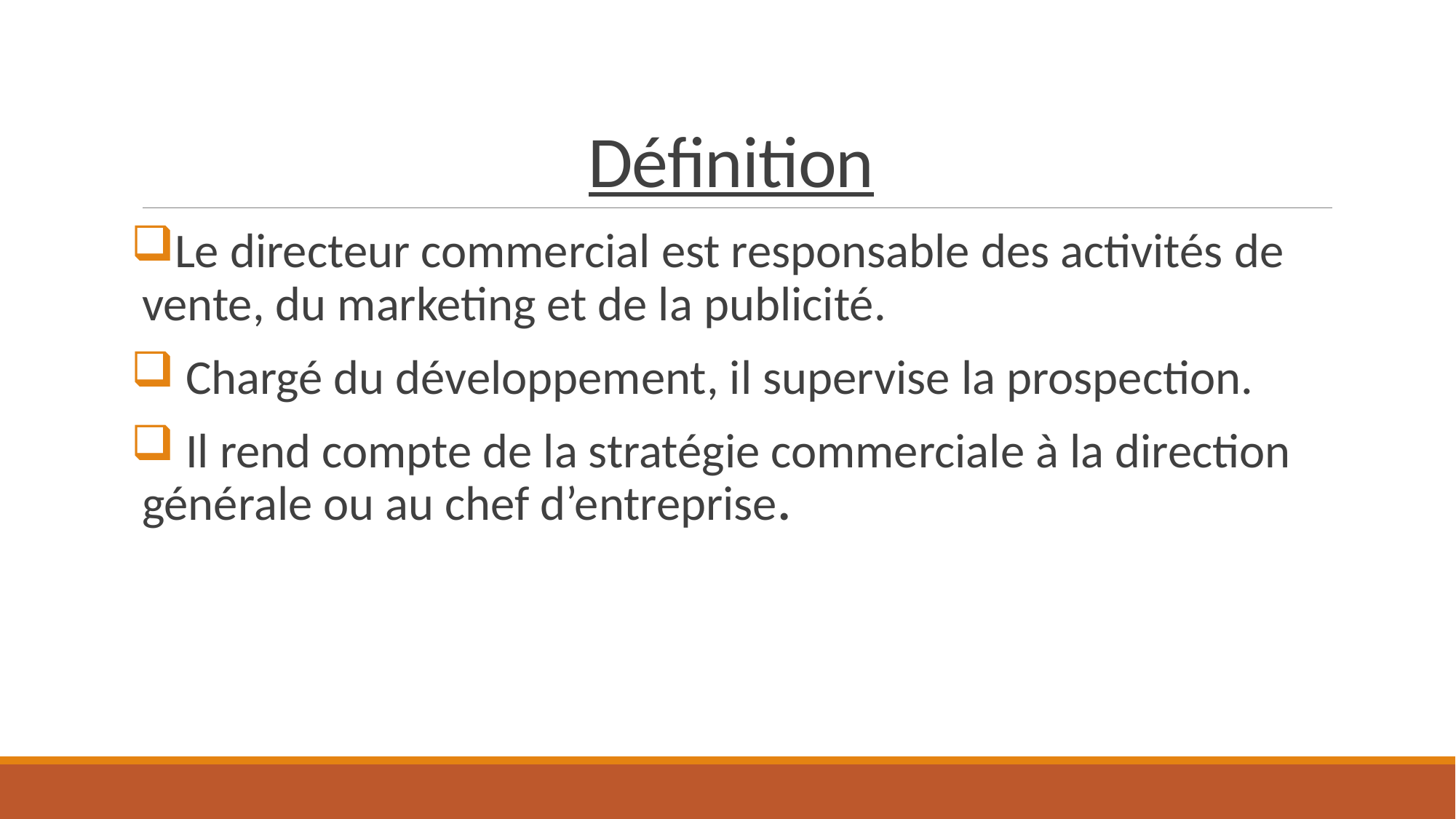

# Définition
Le directeur commercial est responsable des activités de vente, du marketing et de la publicité.
 Chargé du développement, il supervise la prospection.
 Il rend compte de la stratégie commerciale à la direction générale ou au chef d’entreprise.